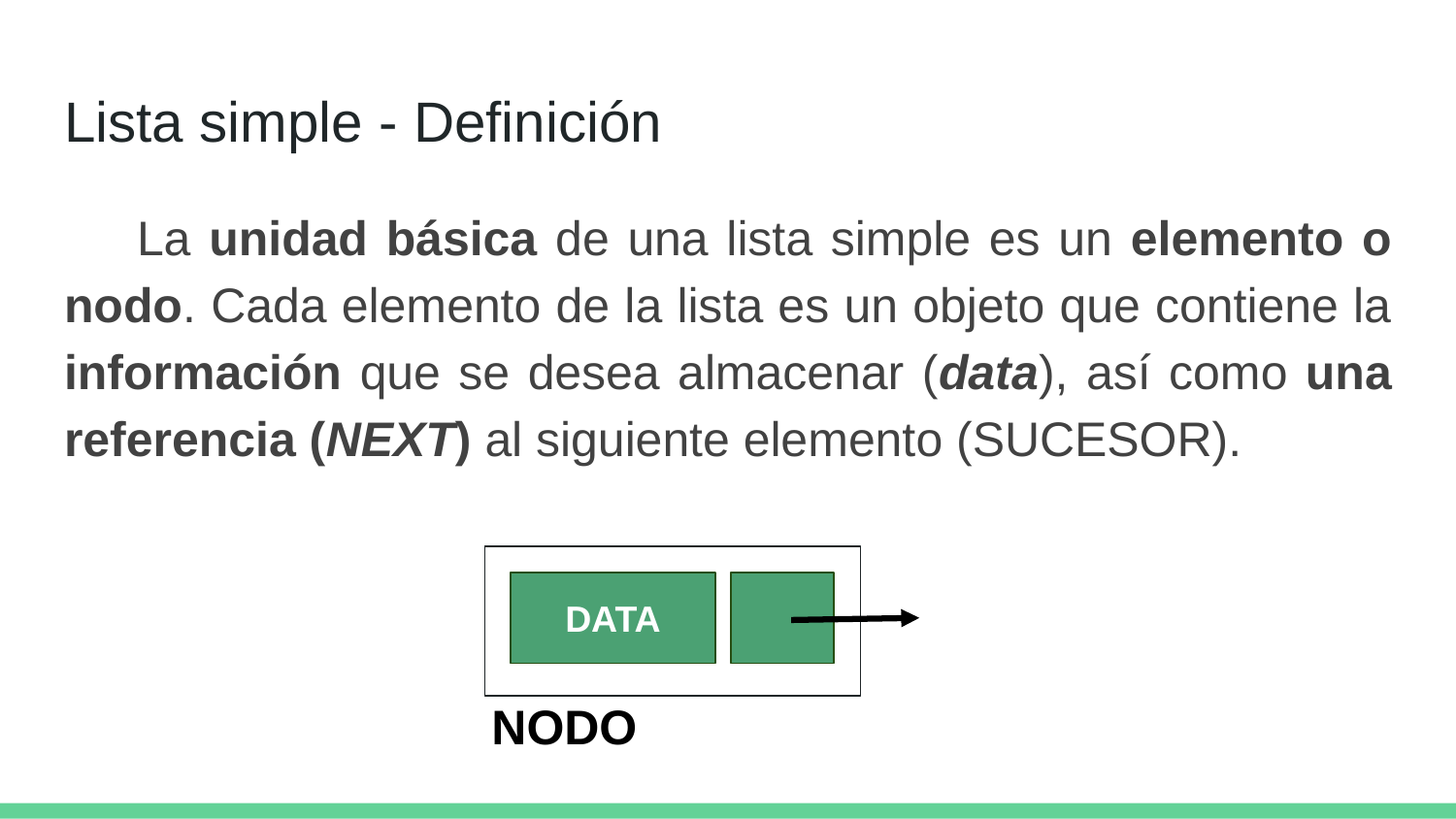

# Lista simple - Definición
La unidad básica de una lista simple es un elemento o nodo. Cada elemento de la lista es un objeto que contiene la información que se desea almacenar (data), así como una referencia (NEXT) al siguiente elemento (SUCESOR).

DATA

NODO